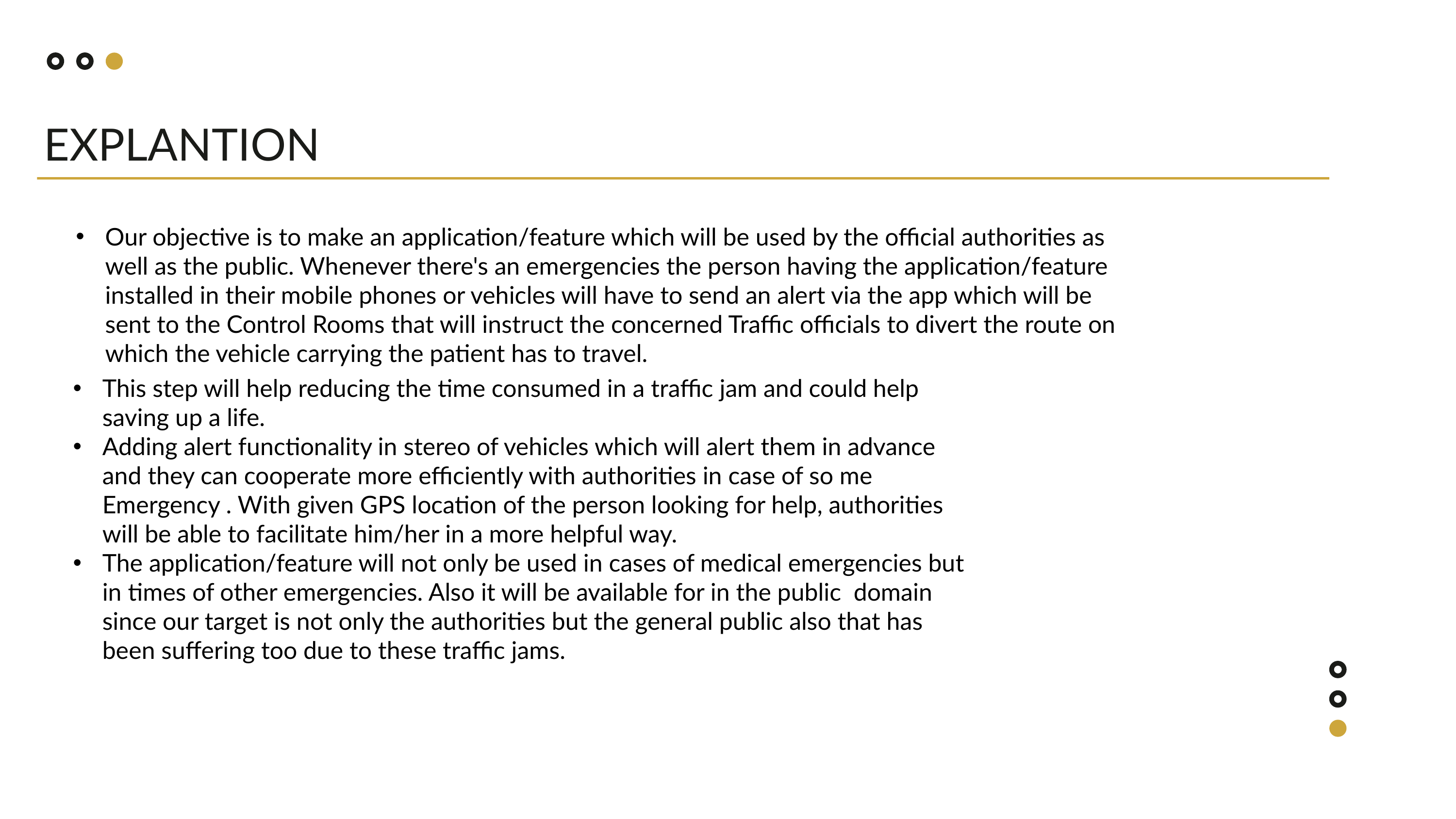

EXPLANTION

Our objective is to make an application/feature which will be used by the official authorities as well as the public. Whenever there's an emergencies the person having the application/feature installed in their mobile phones or vehicles will have to send an alert via the app which will be sent to the Control Rooms that will instruct the concerned Traffic officials to divert the route on which the vehicle carrying the patient has to travel.

This step will help reducing the time consumed in a traffic jam and could help saving up a life.
Adding alert functionality in stereo of vehicles which will alert them in advance and they can cooperate more efficiently with authorities in case of so me Emergency . With given GPS location of the person looking for help, authorities will be able to facilitate him/her in a more helpful way.
The application/feature will not only be used in cases of medical emergencies but in times of other emergencies. Also it will be available for in the public  domain since our target is not only the authorities but the general public also that has been suffering too due to these traffic jams.